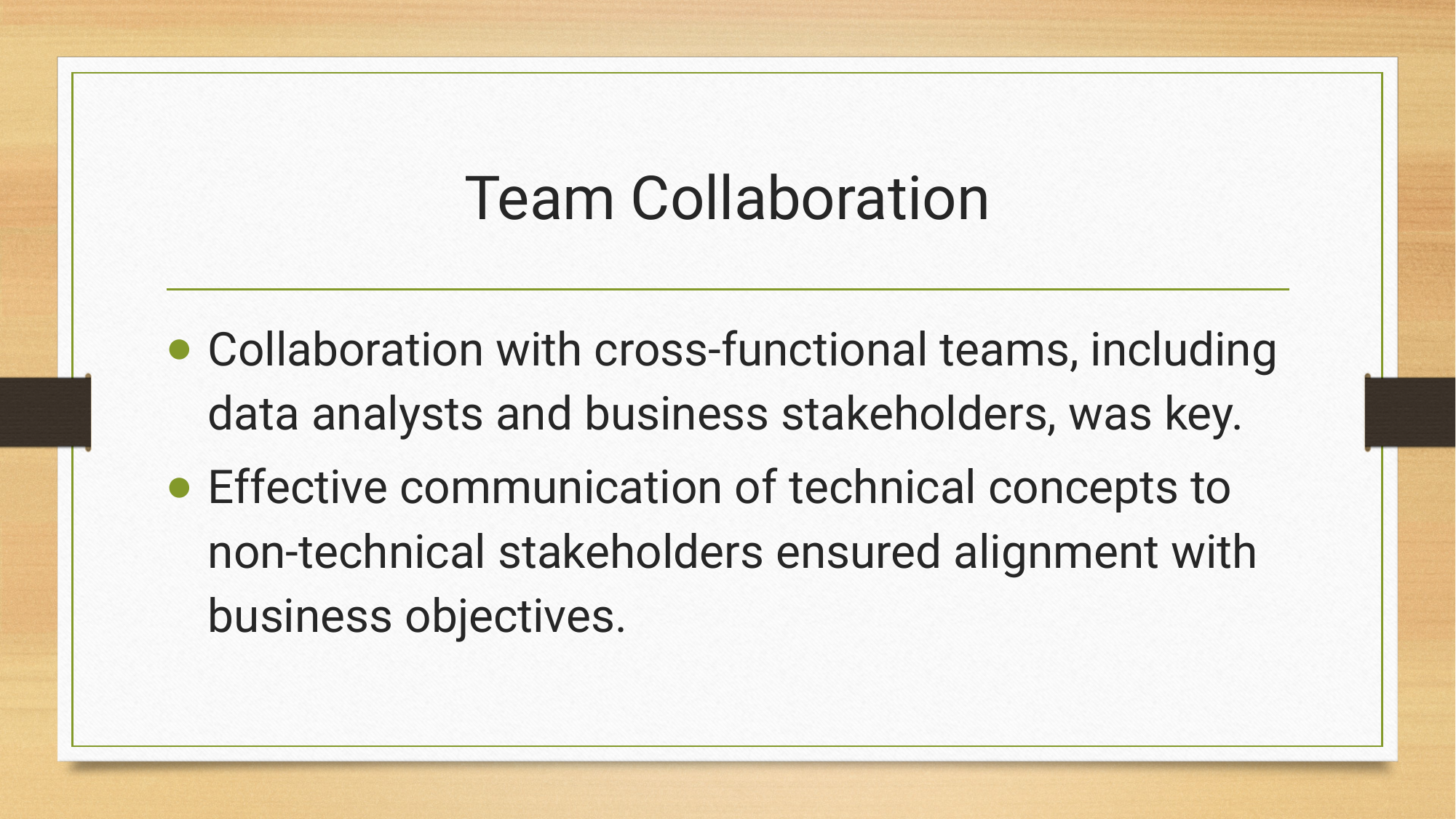

# Team Collaboration
Collaboration with cross-functional teams, including data analysts and business stakeholders, was key.
Effective communication of technical concepts to non-technical stakeholders ensured alignment with business objectives.